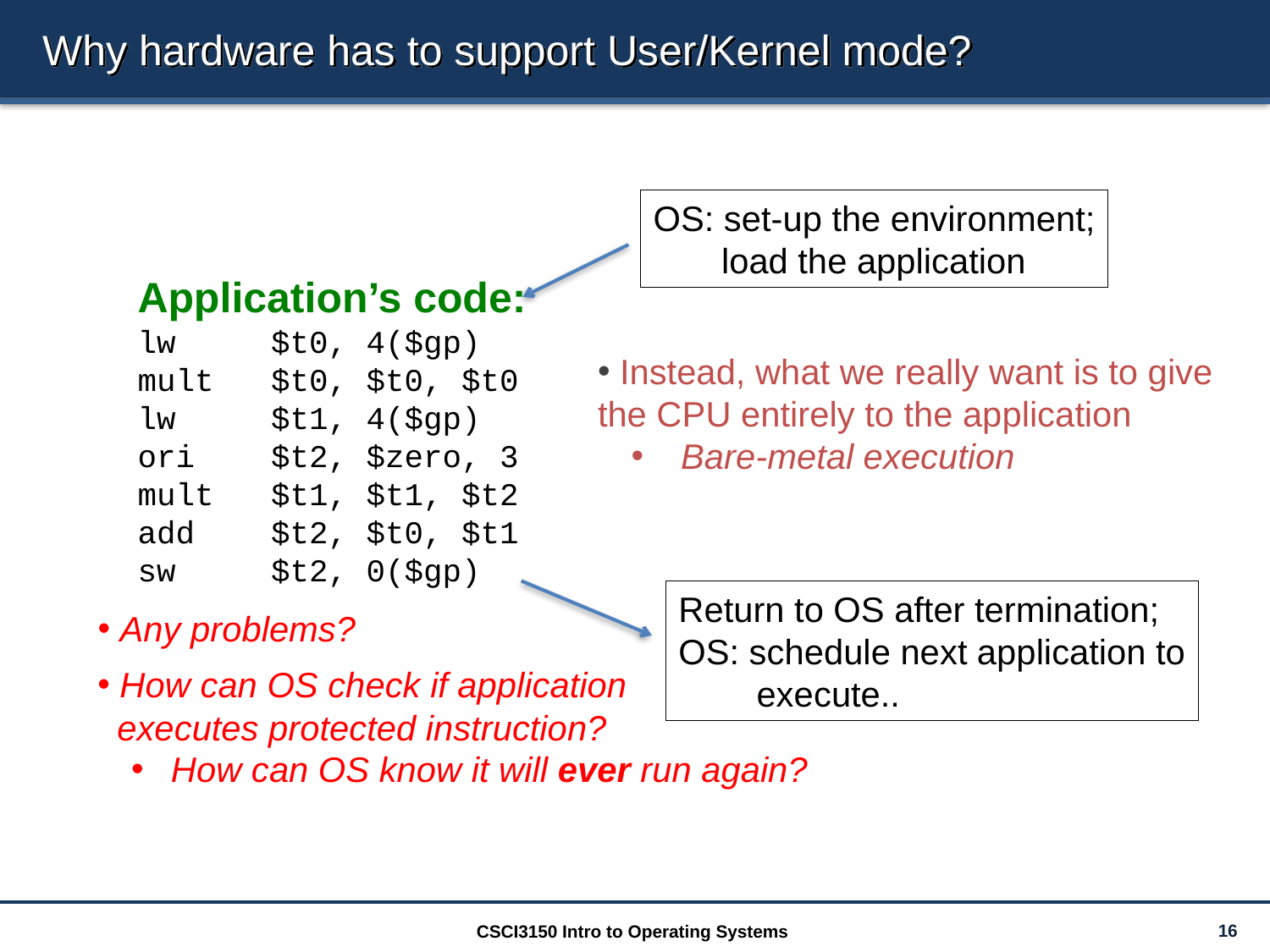

# Why hardware has to support User/Kernel mode?
OS: set-up the environment;
       load the application
Application’s code:
lw     $t0, 4($gp)
mult   $t0, $t0, $t0
lw     $t1, 4($gp)
ori    $t2, $zero, 3
mult   $t1, $t1, $t2
add    $t2, $t0, $t1
sw     $t2, 0($gp)
 Instead, what we really want is to give the CPU entirely to the application
  Bare-metal execution
Return to OS after termination;
OS: schedule next application to
        execute..
 Any problems?
 How can OS check if application
  executes protected instruction?
 How can OS know it will ever run again?
CSCI3150 Intro to Operating Systems
16